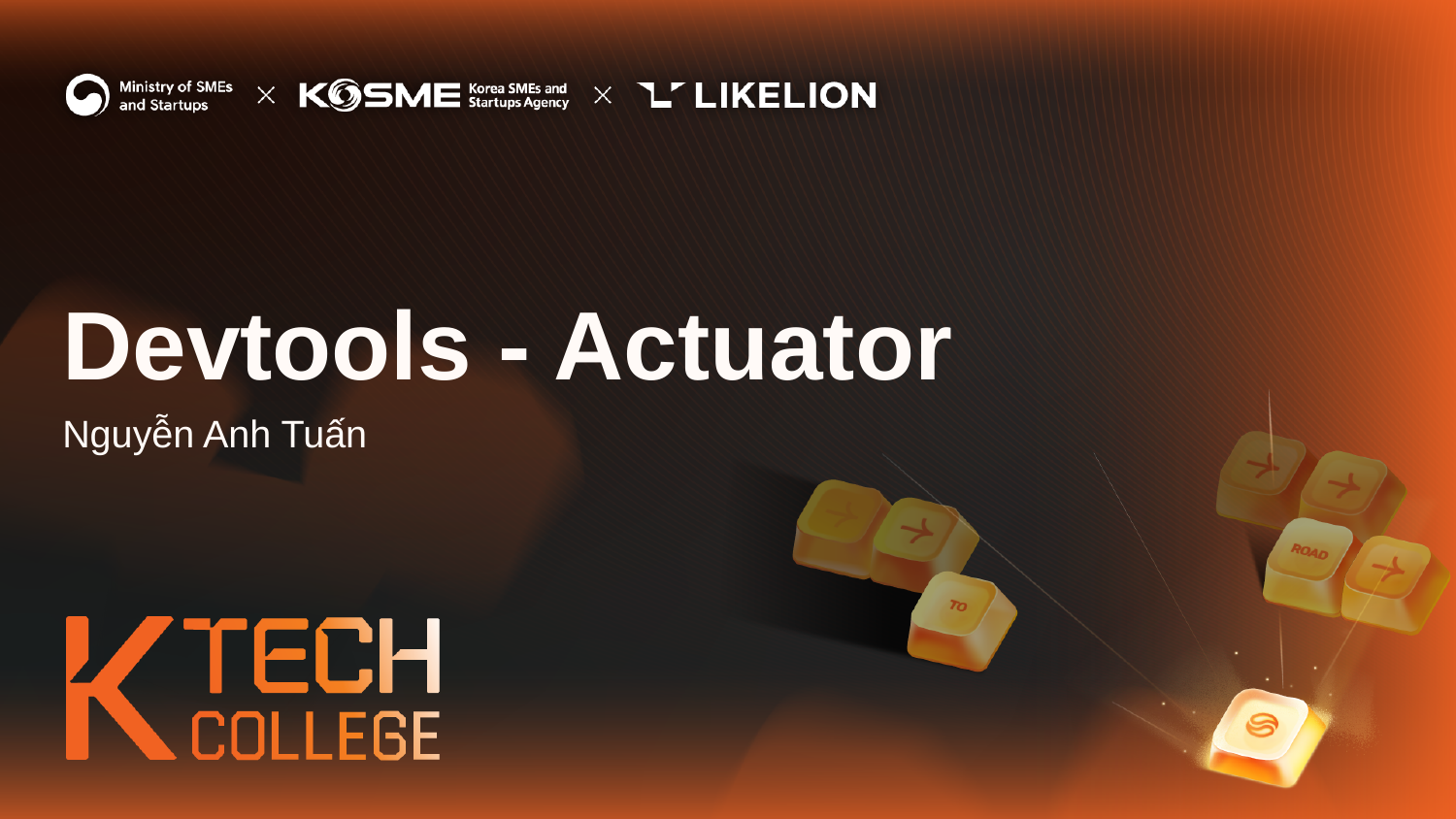

# Devtools - Actuator
Nguyễn Anh Tuấn